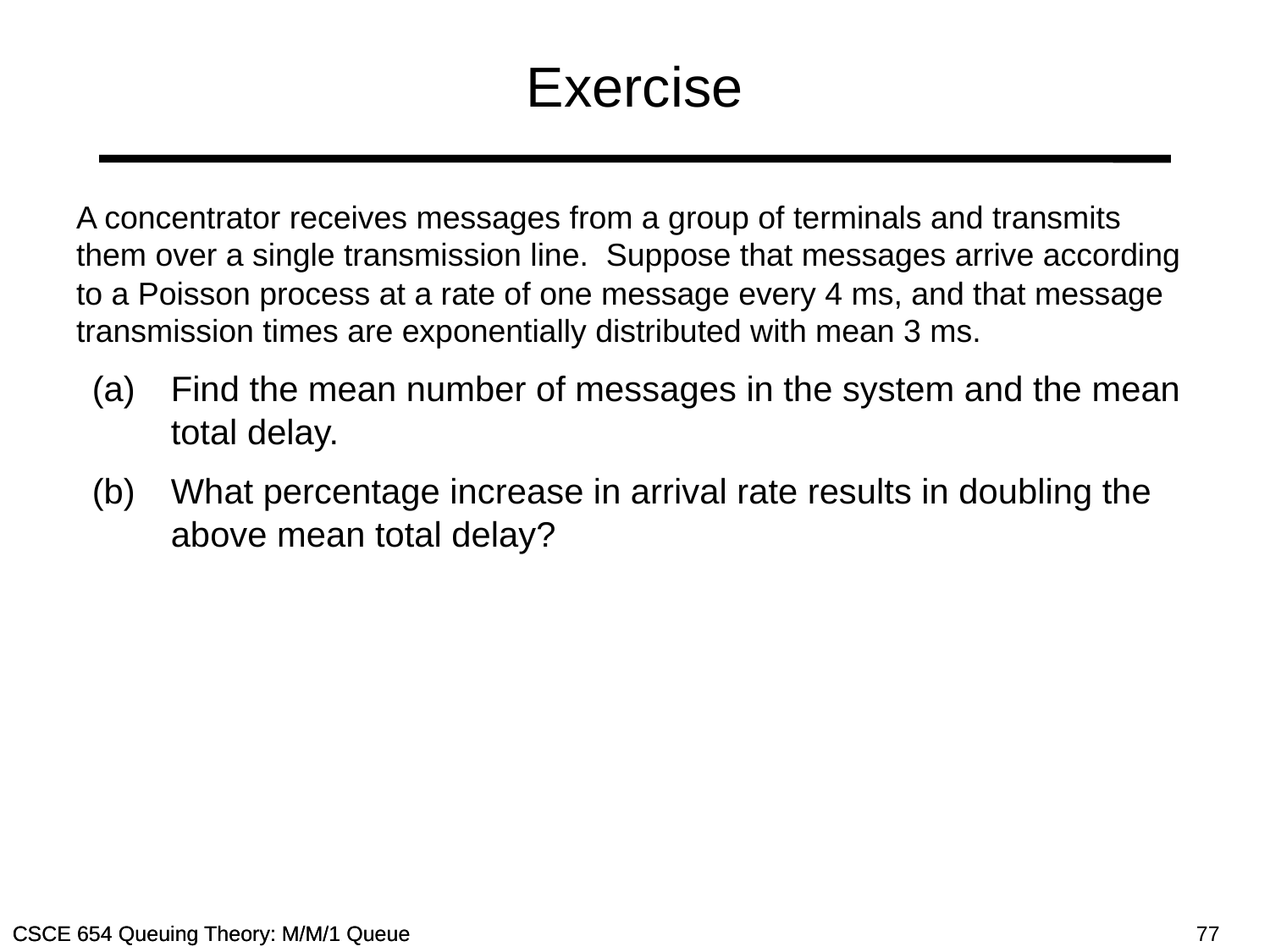

# Exercise
A concentrator receives messages from a group of terminals and transmits them over a single transmission line.  Suppose that messages arrive according to a Poisson process at a rate of one message every 4 ms, and that message transmission times are exponentially distributed with mean 3 ms.
(a)	Find the mean number of messages in the system and the mean total delay.
(b)	What percentage increase in arrival rate results in doubling the above mean total delay?